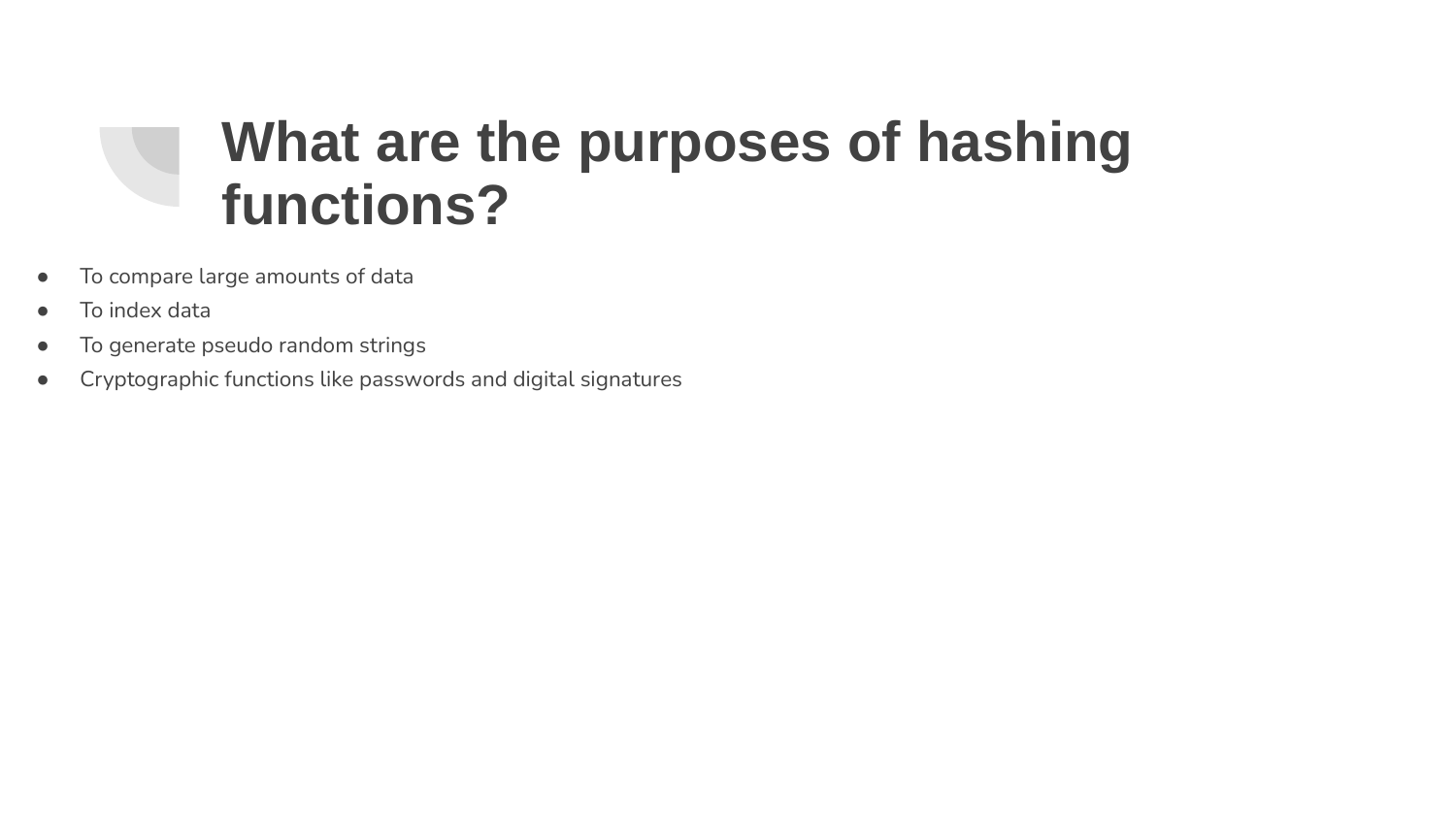

# What are the purposes of hashing functions?
To compare large amounts of data
To index data
To generate pseudo random strings
Cryptographic functions like passwords and digital signatures